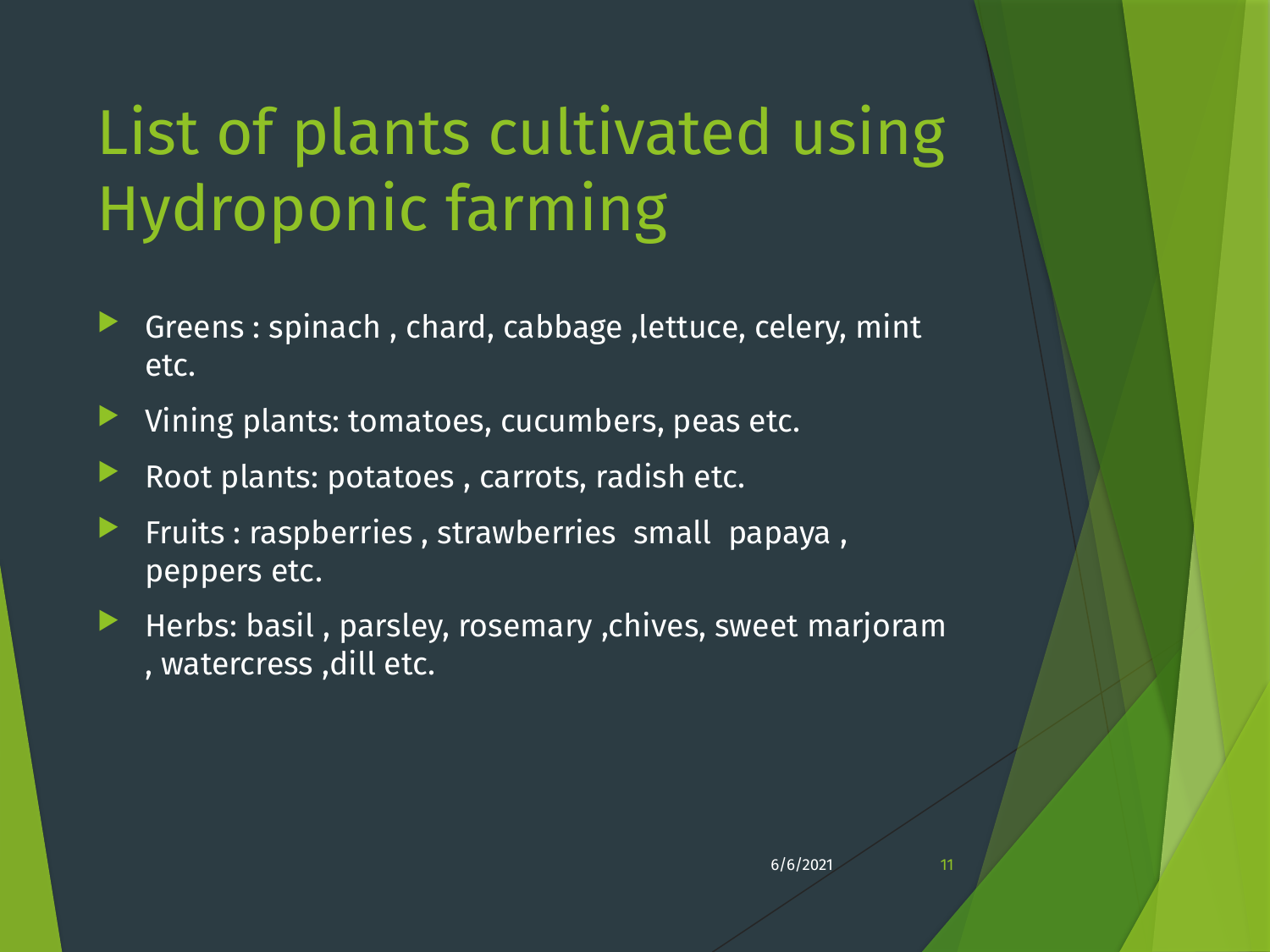

# List of plants cultivated using Hydroponic farming
Greens : spinach , chard, cabbage ,lettuce, celery, mint etc.
Vining plants: tomatoes, cucumbers, peas etc.
Root plants: potatoes , carrots, radish etc.
Fruits : raspberries , strawberries  small  papaya , peppers etc.
Herbs: basil , parsley, rosemary ,chives, sweet marjoram , watercress ,dill etc.
6/6/2021
11